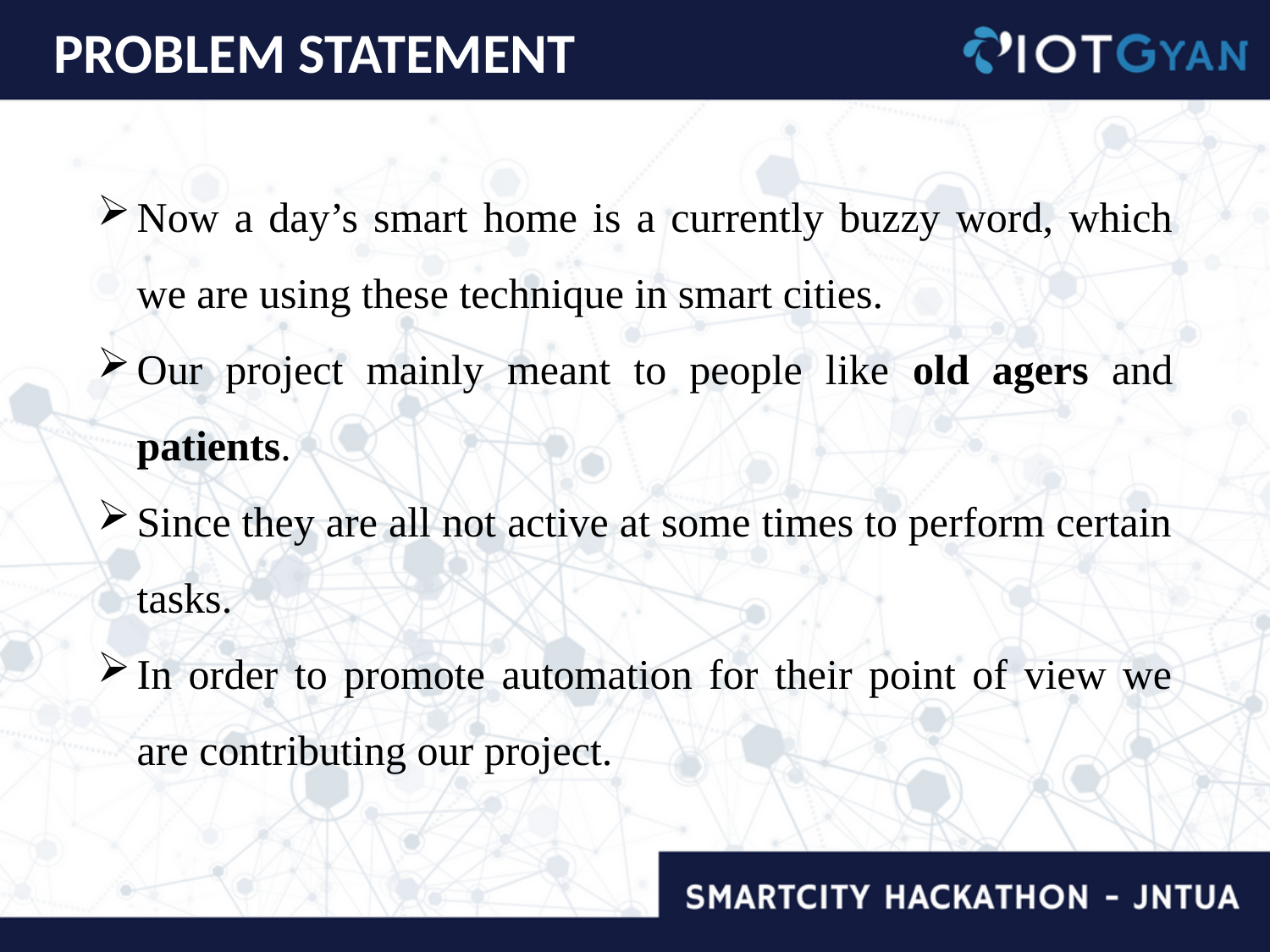

PROBLEM STATEMENT
Now a day’s smart home is a currently buzzy word, which we are using these technique in smart cities.
Our project mainly meant to people like old agers and patients.
Since they are all not active at some times to perform certain tasks.
In order to promote automation for their point of view we are contributing our project.